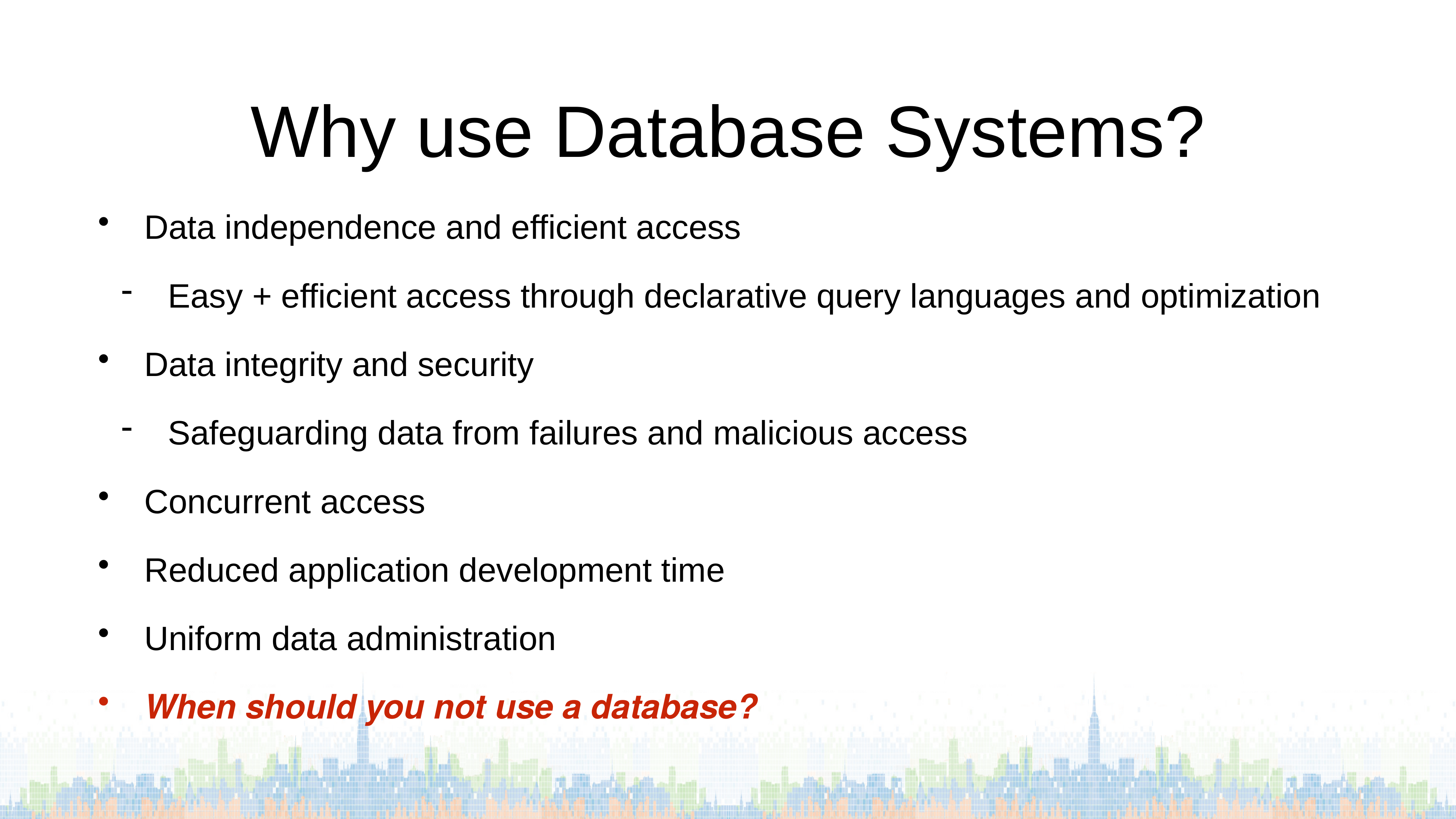

# Why use Database Systems?
Data independence and efficient access
Easy + efficient access through declarative query languages and optimization
Data integrity and security
Safeguarding data from failures and malicious access
Concurrent access
Reduced application development time
Uniform data administration
When should you not use a database?